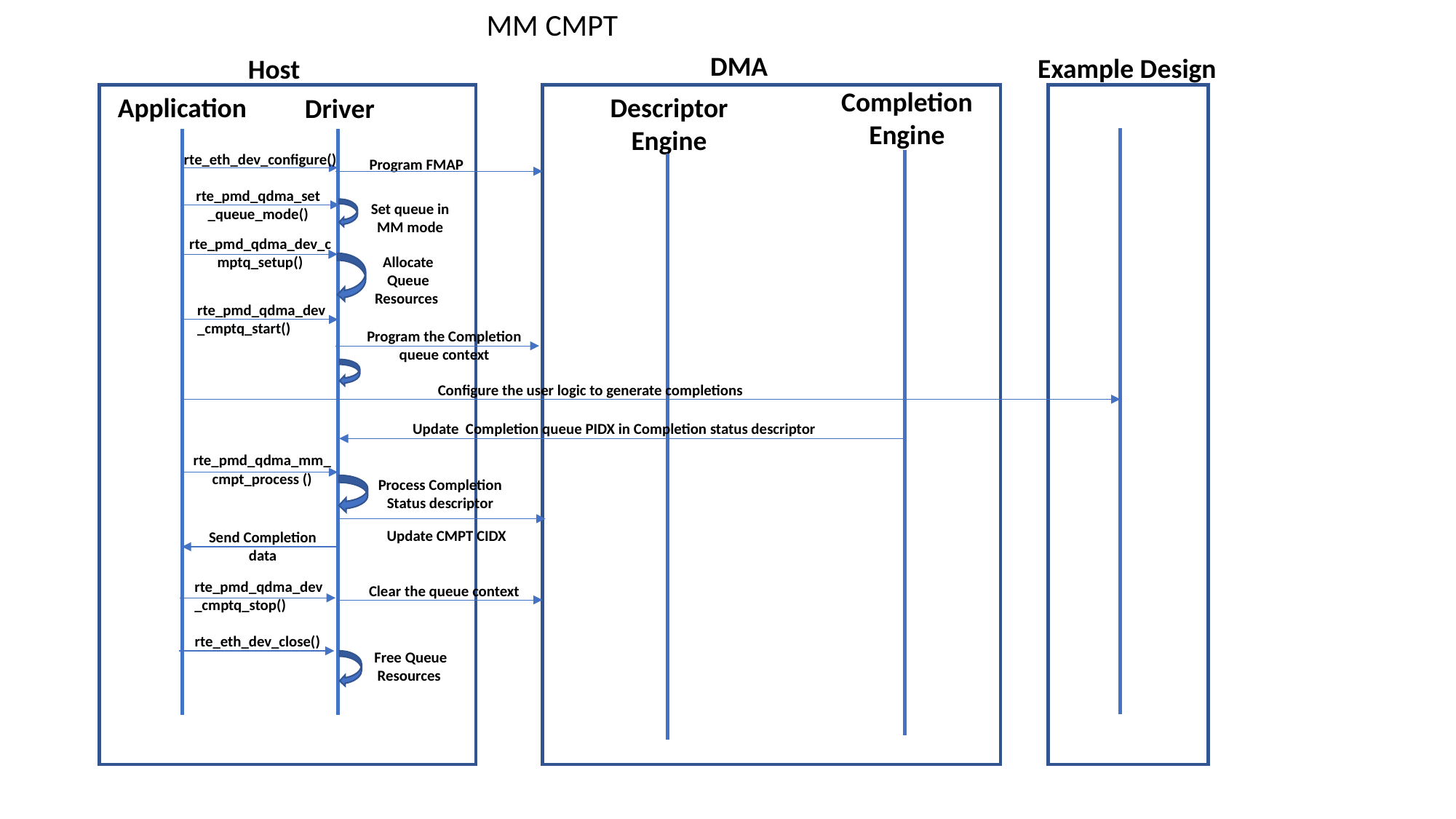

MM CMPT
DMA
Example Design
Host
Completion Engine
Application

Descriptor Engine

Driver
rte_eth_dev_configure()
Program FMAP
rte_pmd_qdma_set_queue_mode()
Set queue in MM mode

rte_pmd_qdma_dev_cmptq_setup()
Allocate Queue Resources

rte_pmd_qdma_dev_cmptq_start()
Program the Completion queue context

Configure the user logic to generate completions
Update  Completion queue PIDX in Completion status descriptor
rte_pmd_qdma_mm_cmpt_process ()
Process Completion Status descriptor

Update CMPT CIDX
Send Completion data
rte_pmd_qdma_dev_cmptq_stop()
Clear the queue context
rte_eth_dev_close()
Free Queue Resources